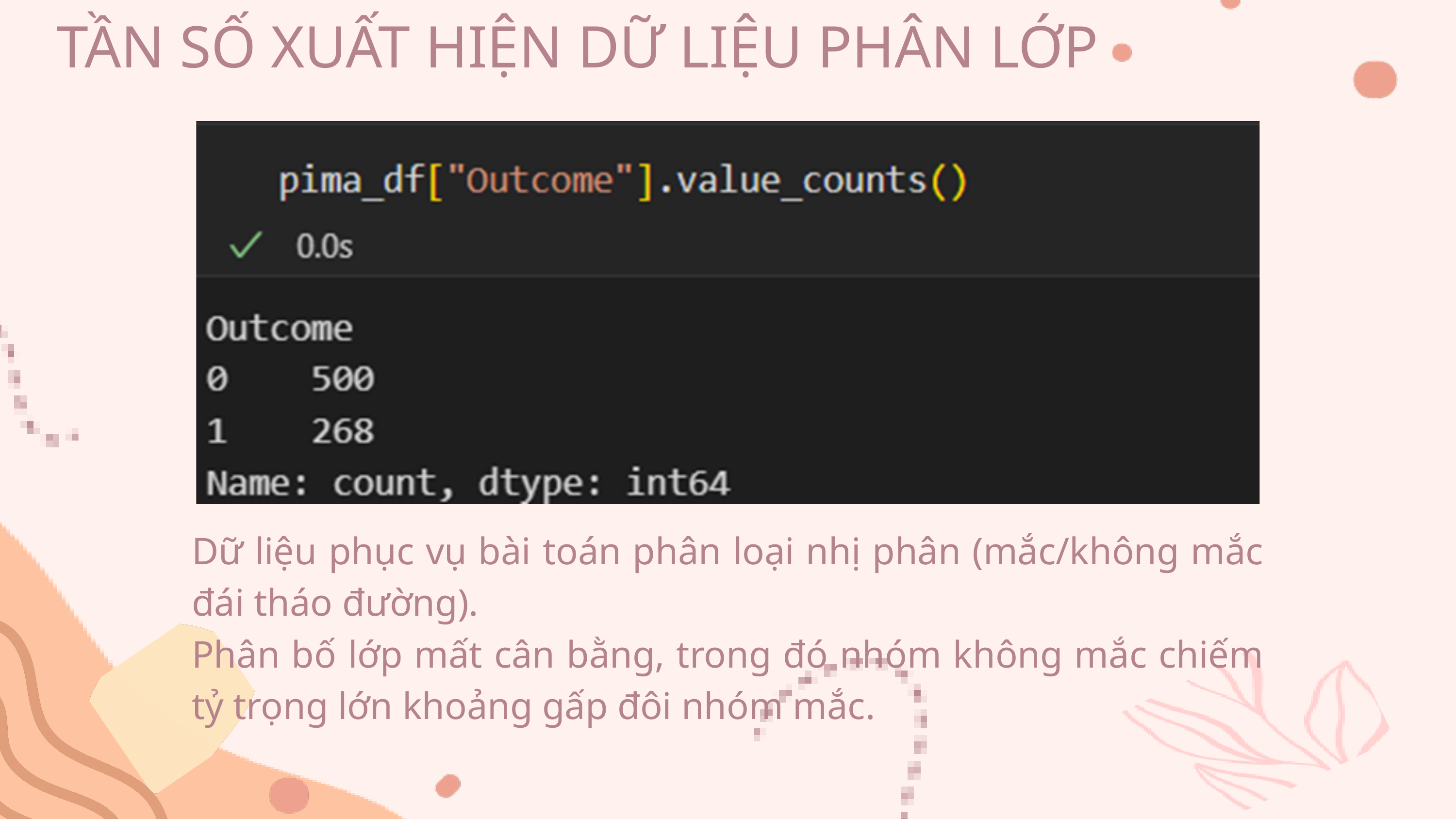

TẦN SỐ XUẤT HIỆN DỮ LIỆU PHÂN LỚP

Dữ liệu phục vụ bài toán phân loại nhị phân (mắc/không mắc đái tháo đường).
Phân bố lớp mất cân bằng, trong đó nhóm không mắc chiếm tỷ trọng lớn khoảng gấp đôi nhóm mắc.